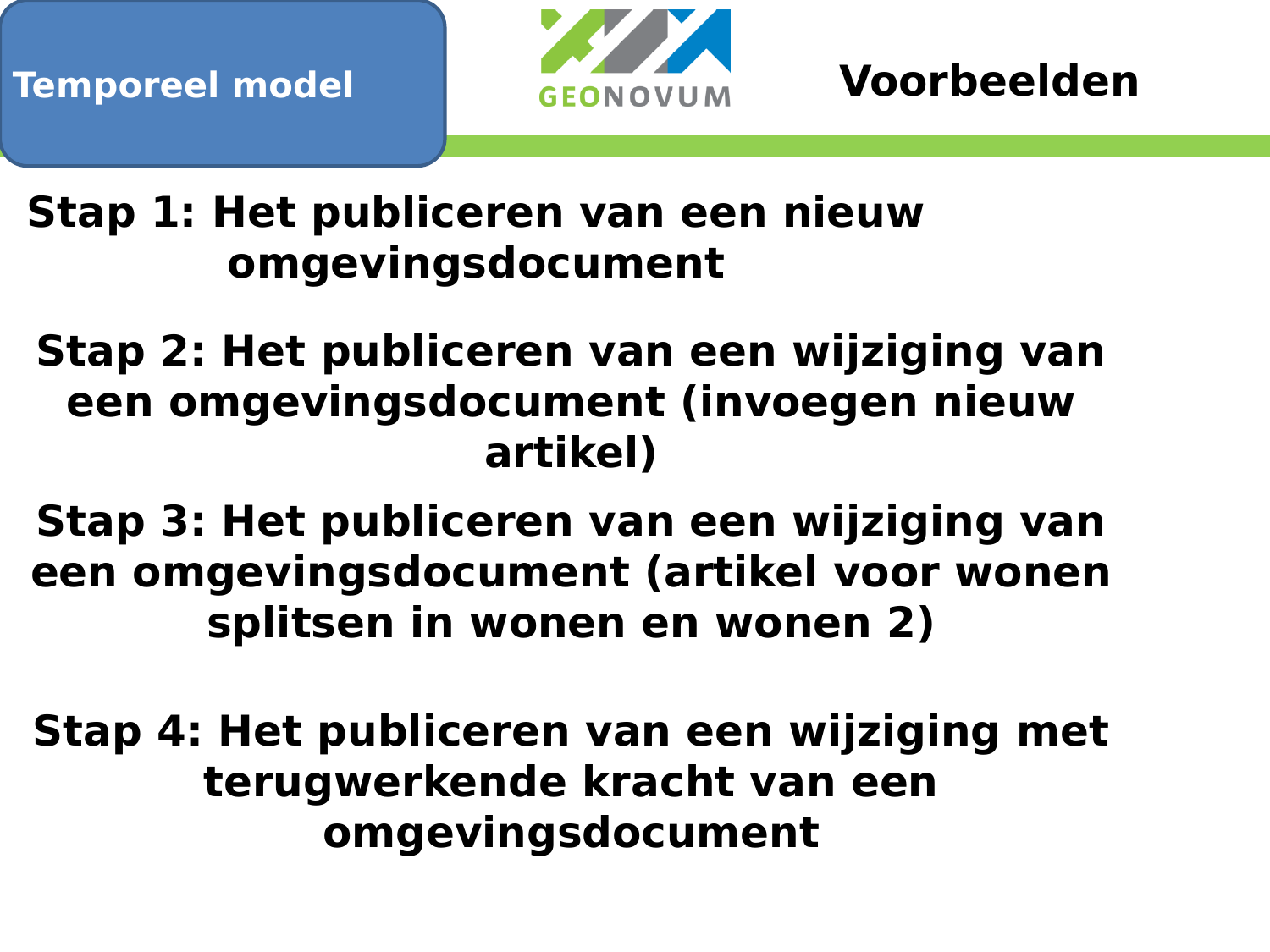

Voorbeelden
Temporeel model

Stap 1: Het publiceren van een nieuw omgevingsdocument
# Stap 2: Het publiceren van een wijziging van een omgevingsdocument (invoegen nieuw artikel)
Stap 3: Het publiceren van een wijziging van een omgevingsdocument (artikel voor wonen splitsen in wonen en wonen 2)
Stap 4: Het publiceren van een wijziging met terugwerkende kracht van een omgevingsdocument